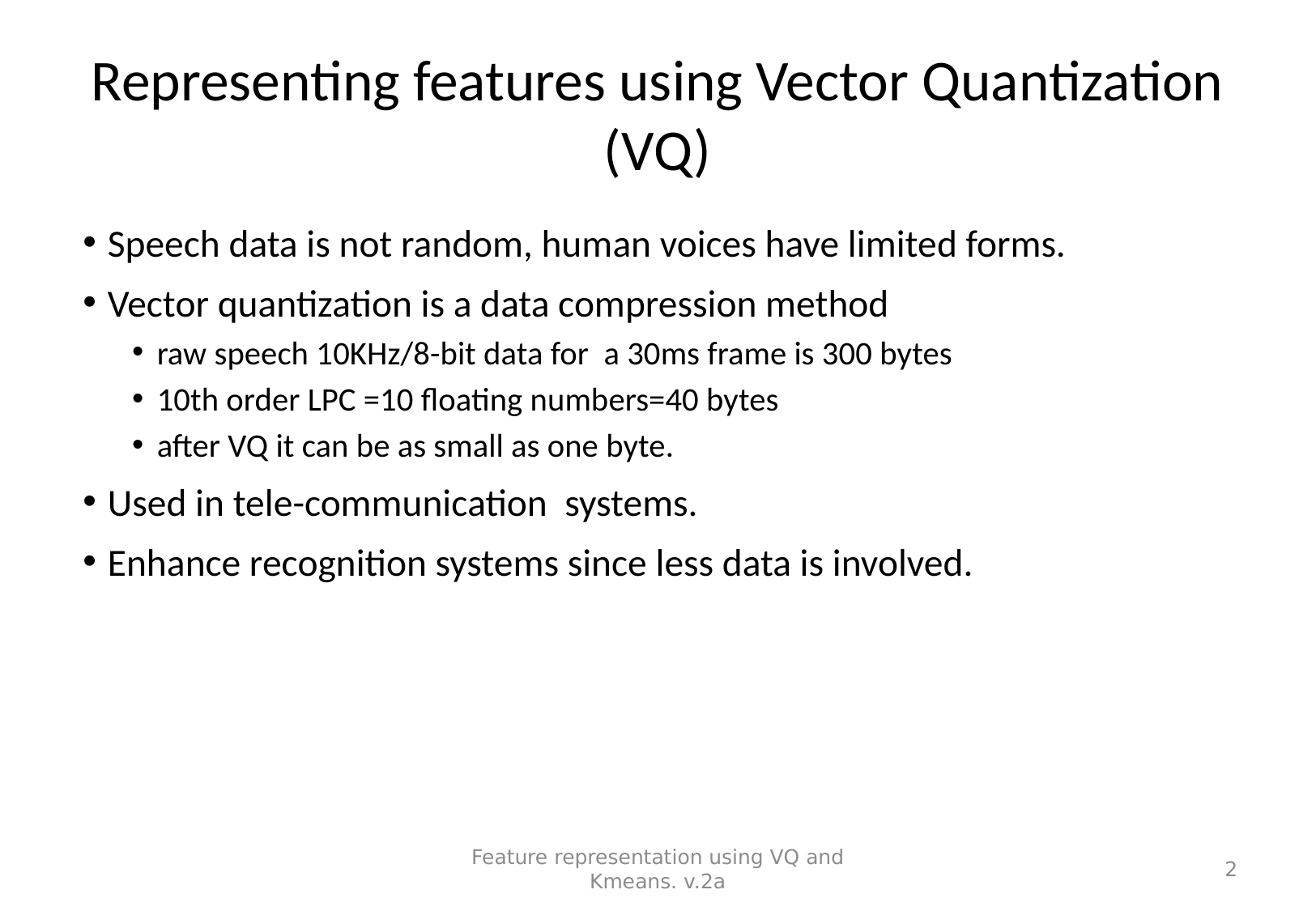

# Representing features using Vector Quantization (VQ)
Speech data is not random, human voices have limited forms.
Vector quantization is a data compression method
raw speech 10KHz/8-bit data for  a 30ms frame is 300 bytes
10th order LPC =10 floating numbers=40 bytes
after VQ it can be as small as one byte.
Used in tele-communication  systems.
Enhance recognition systems since less data is involved.
Feature representation using VQ and Kmeans. v.2a
2